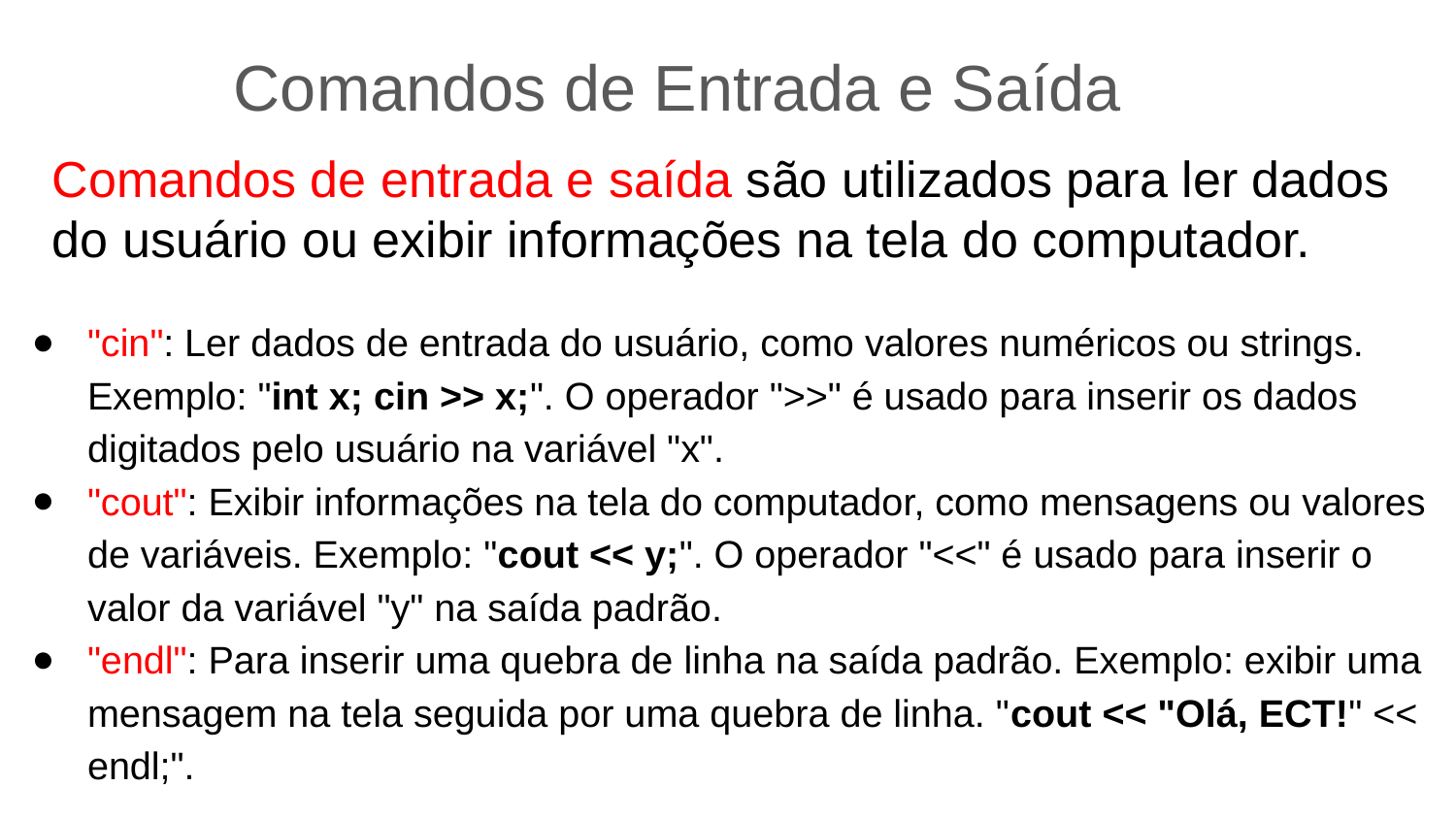

Comandos de Entrada e Saída
Comandos de entrada e saída são utilizados para ler dados do usuário ou exibir informações na tela do computador.
"cin": Ler dados de entrada do usuário, como valores numéricos ou strings. Exemplo: "int x; cin >> x;". O operador ">>" é usado para inserir os dados digitados pelo usuário na variável "x".
"cout": Exibir informações na tela do computador, como mensagens ou valores de variáveis. Exemplo: "cout << y;". O operador "<<" é usado para inserir o valor da variável "y" na saída padrão.
"endl": Para inserir uma quebra de linha na saída padrão. Exemplo: exibir uma mensagem na tela seguida por uma quebra de linha. "cout << "Olá, ECT!" << endl;".